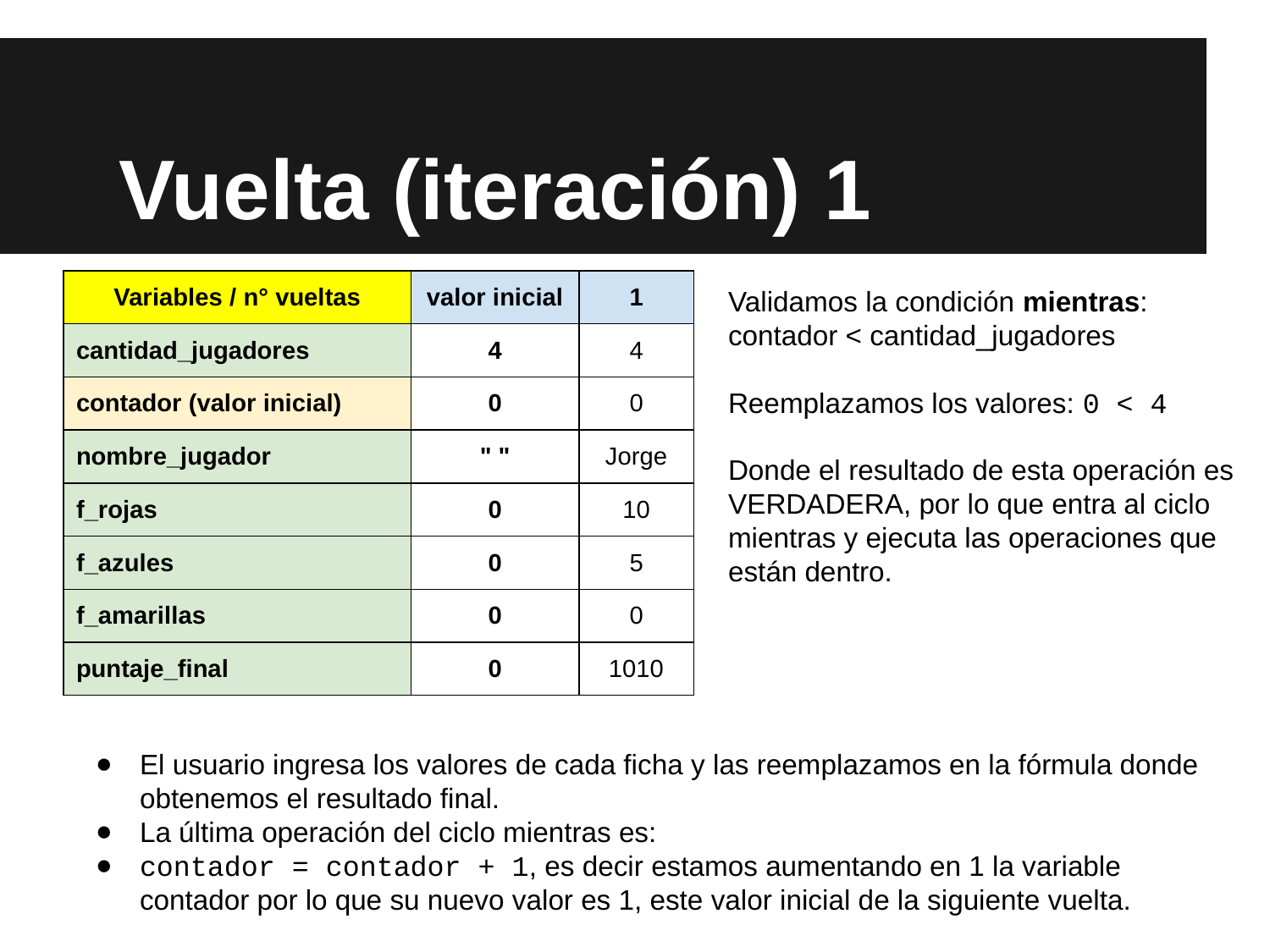

# Vuelta (iteración) 1
| Variables / n° vueltas | valor inicial | 1 |
| --- | --- | --- |
| cantidad\_jugadores | 4 | 4 |
| contador (valor inicial) | 0 | 0 |
| nombre\_jugador | " " | Jorge |
| f\_rojas | 0 | 10 |
| f\_azules | 0 | 5 |
| f\_amarillas | 0 | 0 |
| puntaje\_final | 0 | 1010 |
Validamos la condición mientras:
contador < cantidad_jugadores

Reemplazamos los valores: 0 < 4

Donde el resultado de esta operación es VERDADERA, por lo que entra al ciclo mientras y ejecuta las operaciones que están dentro.

El usuario ingresa los valores de cada ficha y las reemplazamos en la fórmula donde obtenemos el resultado final.
La última operación del ciclo mientras es:
contador = contador + 1, es decir estamos aumentando en 1 la variable contador por lo que su nuevo valor es 1, este valor inicial de la siguiente vuelta.